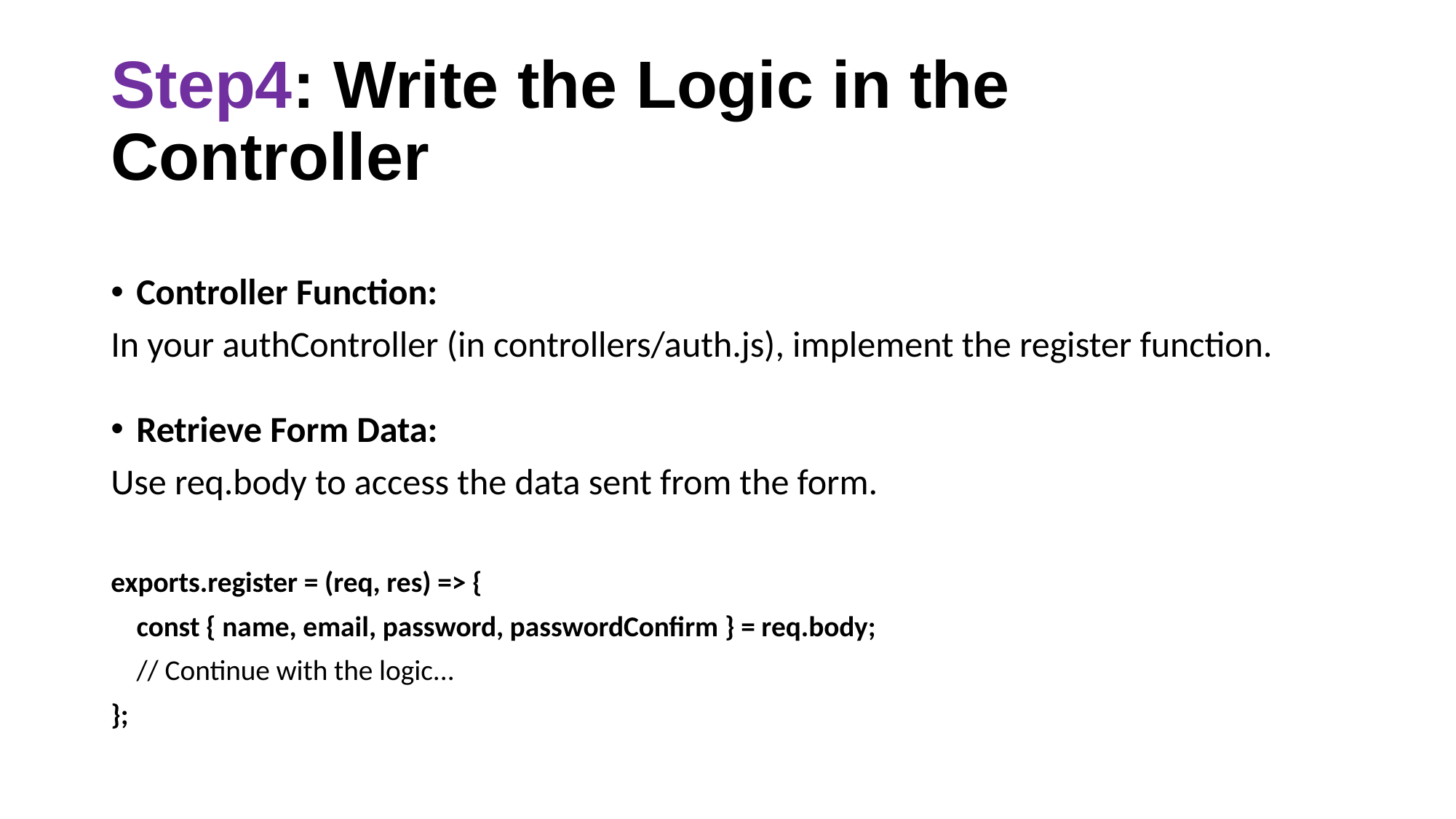

# Step4: Write the Logic in the Controller
Controller Function:
In your authController (in controllers/auth.js), implement the register function.

Retrieve Form Data:
Use req.body to access the data sent from the form.

exports.register = (req, res) => {
    const { name, email, password, passwordConfirm } = req.body;
    // Continue with the logic...
};